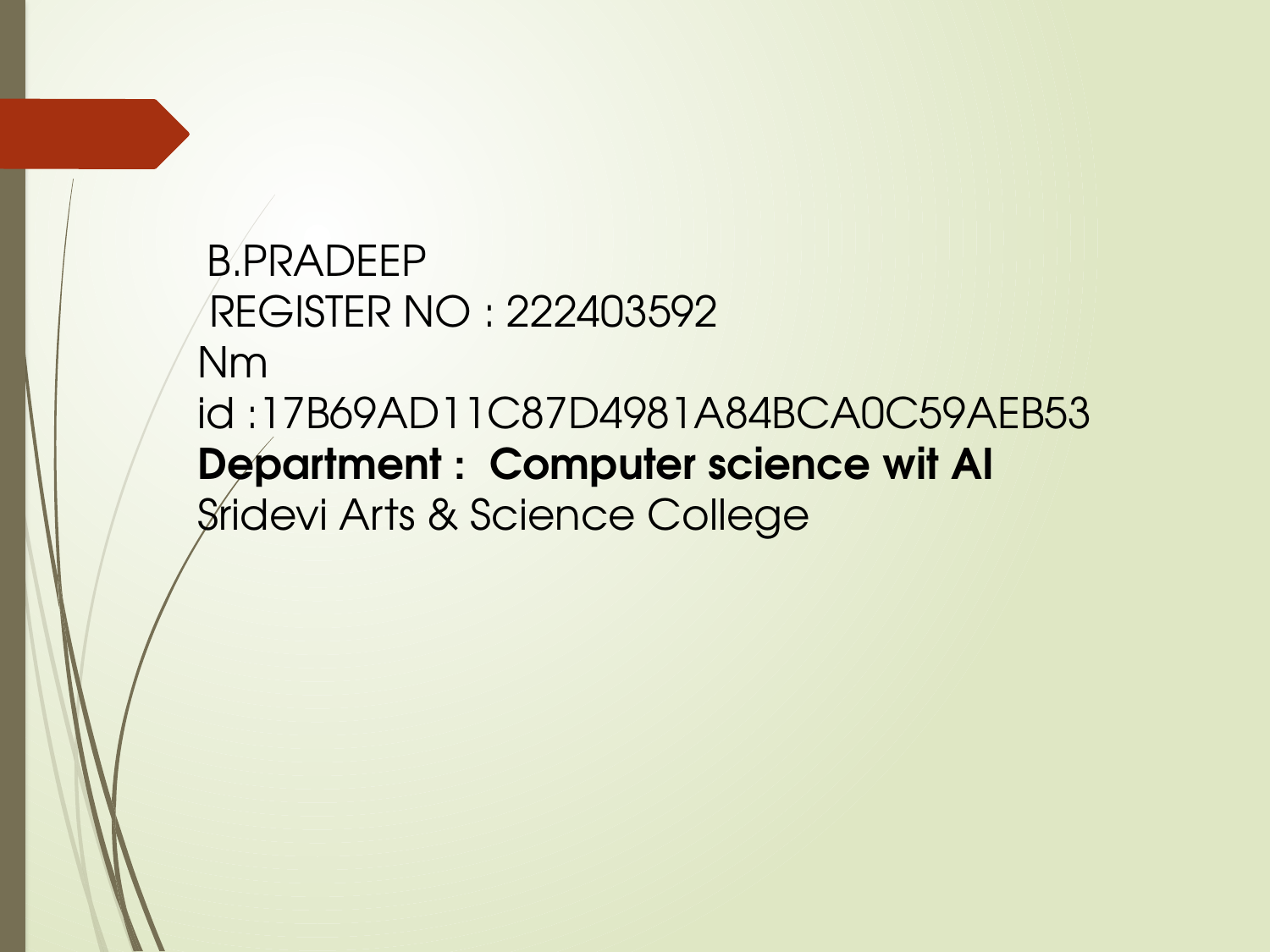

B.PRADEEP
 REGISTER NO : 222403592
Nm id :17B69AD11C87D4981A84BCA0C59AEB53
Department :  Computer science wit AI
Sridevi Arts & Science College